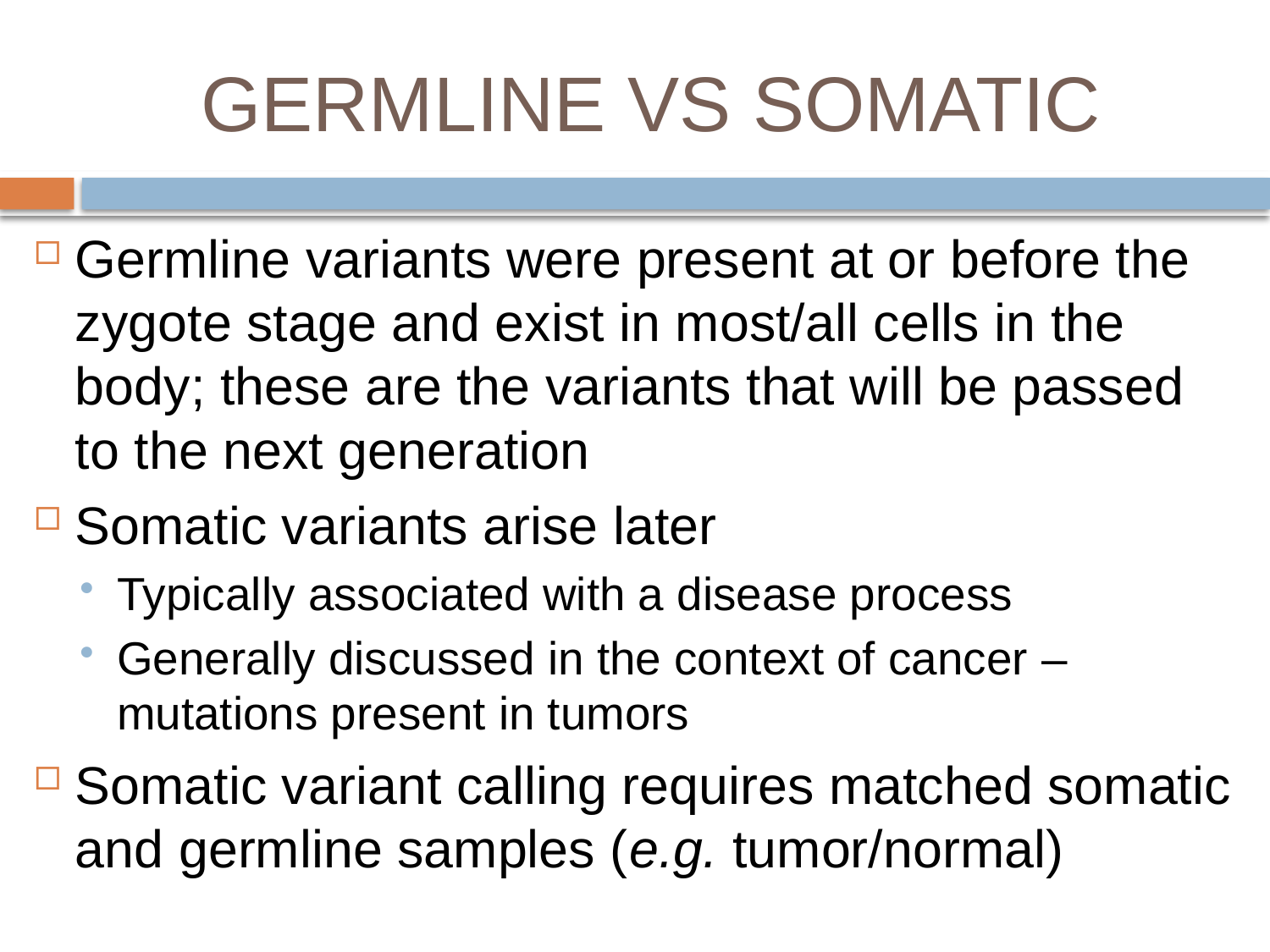

# GERMLINE VS SOMATIC
Germline variants were present at or before the zygote stage and exist in most/all cells in the body; these are the variants that will be passed to the next generation
Somatic variants arise later
Typically associated with a disease process
Generally discussed in the context of cancer – mutations present in tumors
Somatic variant calling requires matched somatic and germline samples (e.g. tumor/normal)